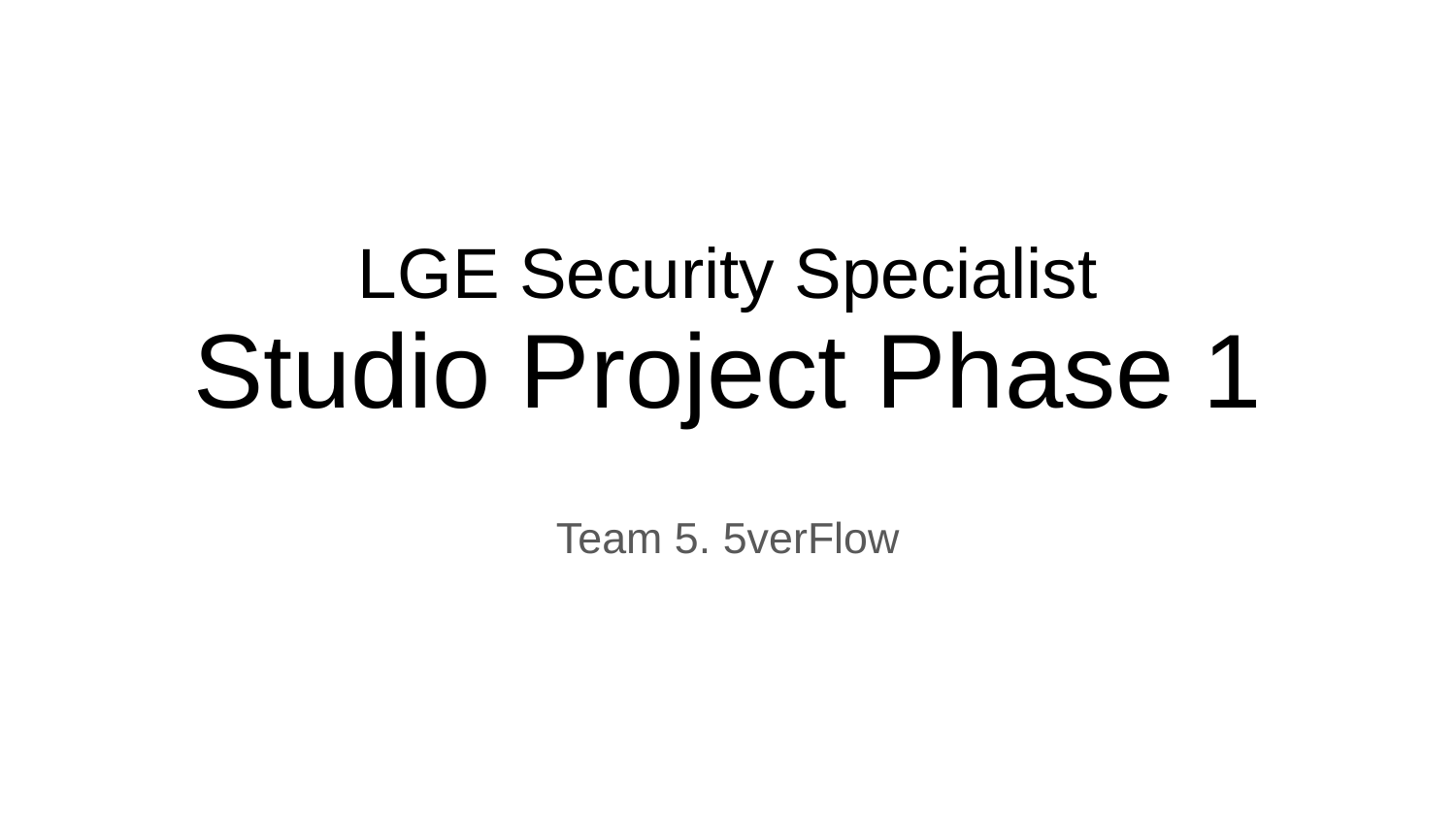

# LGE Security Specialist
Studio Project Phase 1

Team 5. 5verFlow